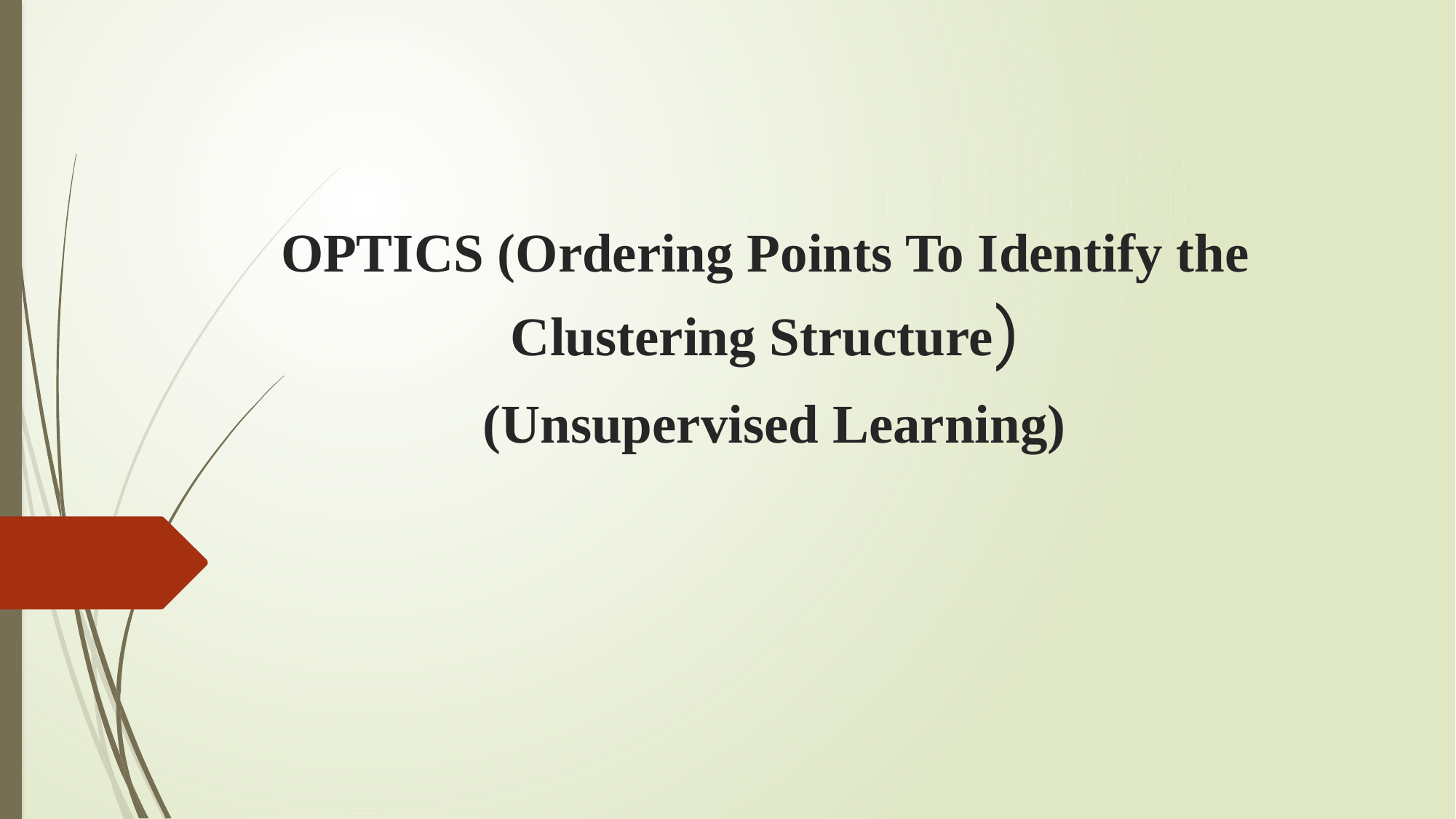

# OPTICS (Ordering Points To Identify the Clustering Structure) (Unsupervised Learning)